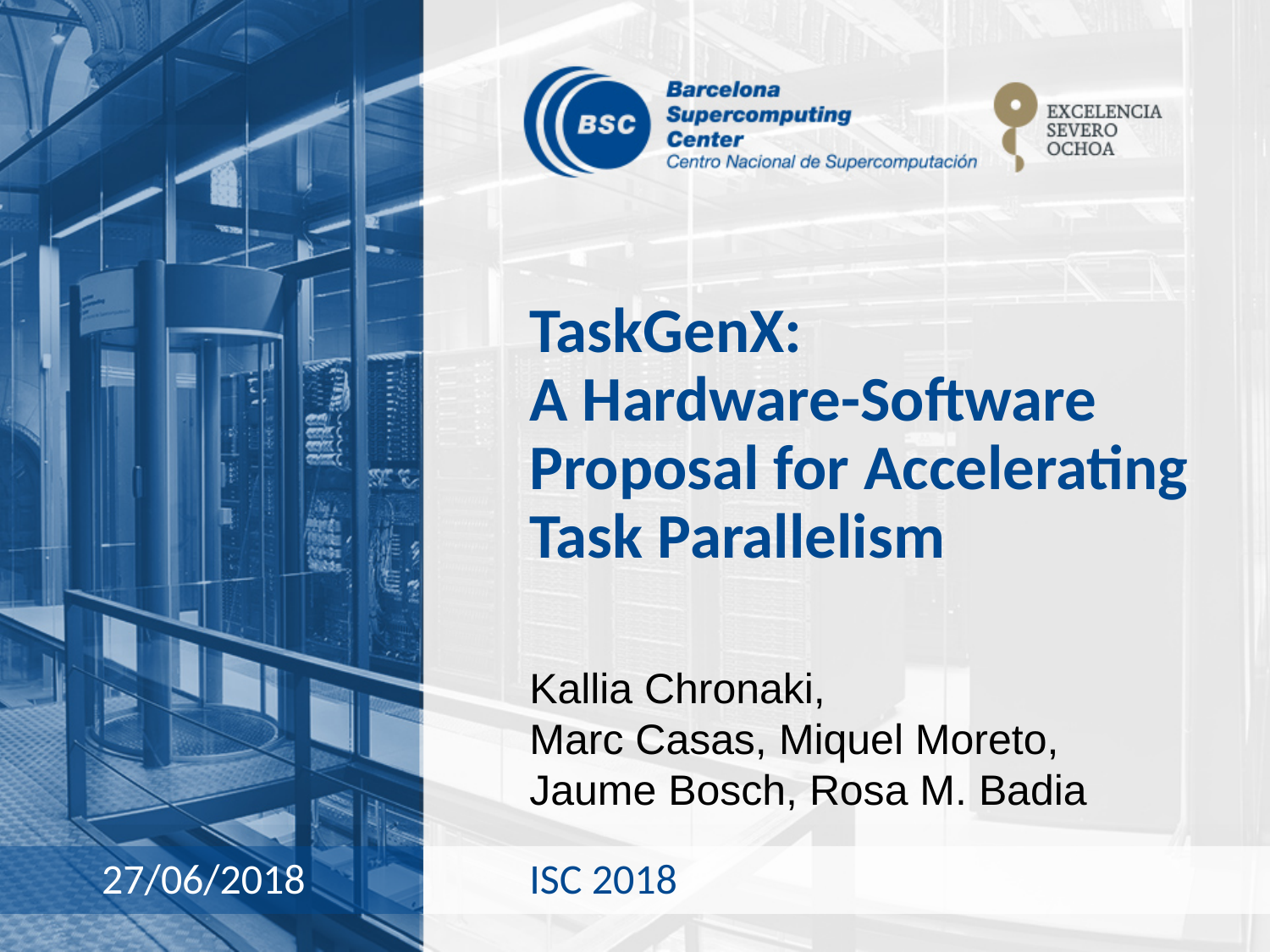

# TaskGenX: A Hardware-Software Proposal for Accelerating Task Parallelism
Kallia Chronaki,
Marc Casas, Miquel Moreto,
Jaume Bosch, Rosa M. Badia
ISC 2018
27/06/2018